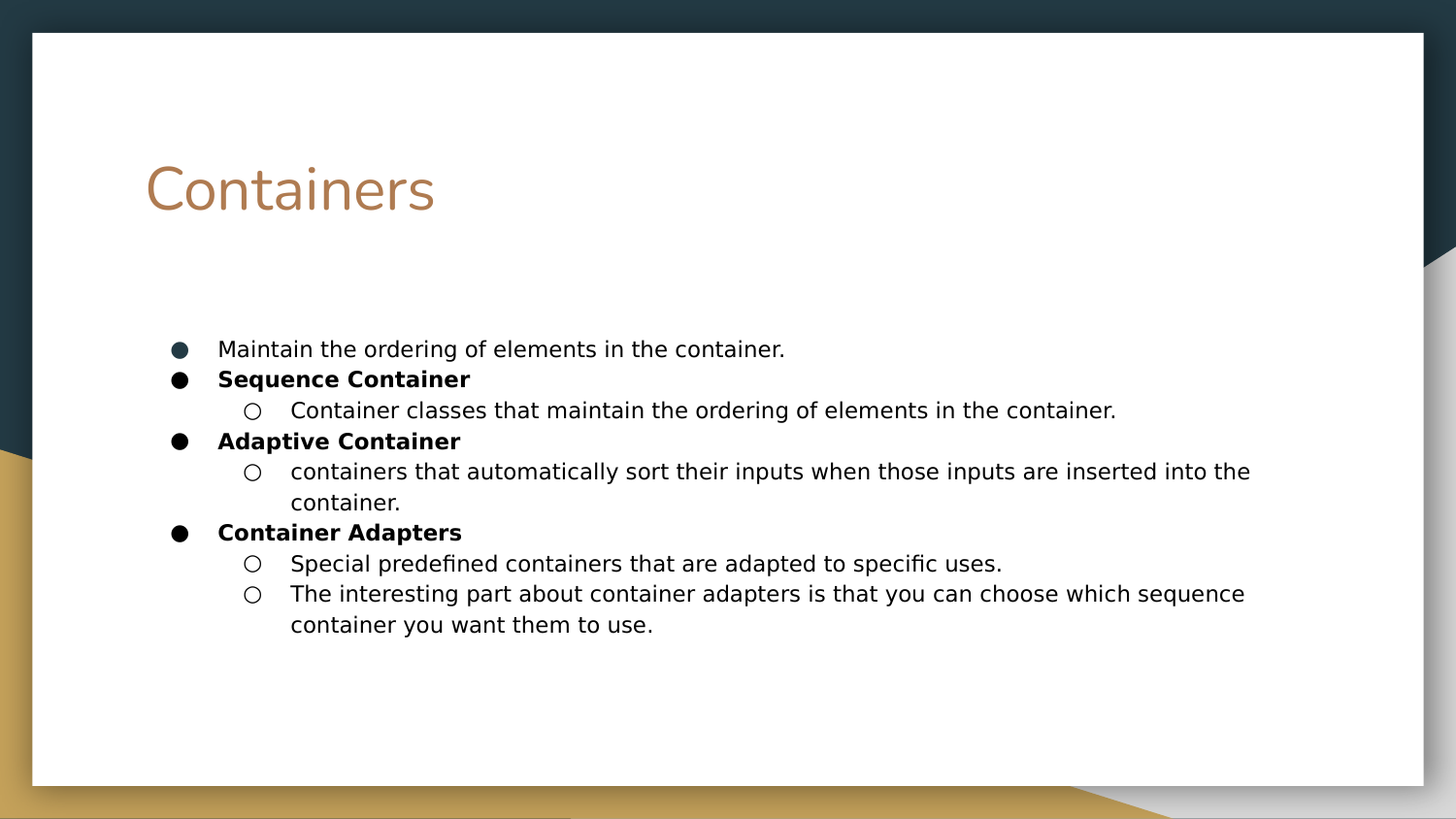

# Containers
Maintain the ordering of elements in the container.
Sequence Container
Container classes that maintain the ordering of elements in the container.
Adaptive Container
containers that automatically sort their inputs when those inputs are inserted into the container.
Container Adapters
Special predefined containers that are adapted to specific uses.
The interesting part about container adapters is that you can choose which sequence container you want them to use.